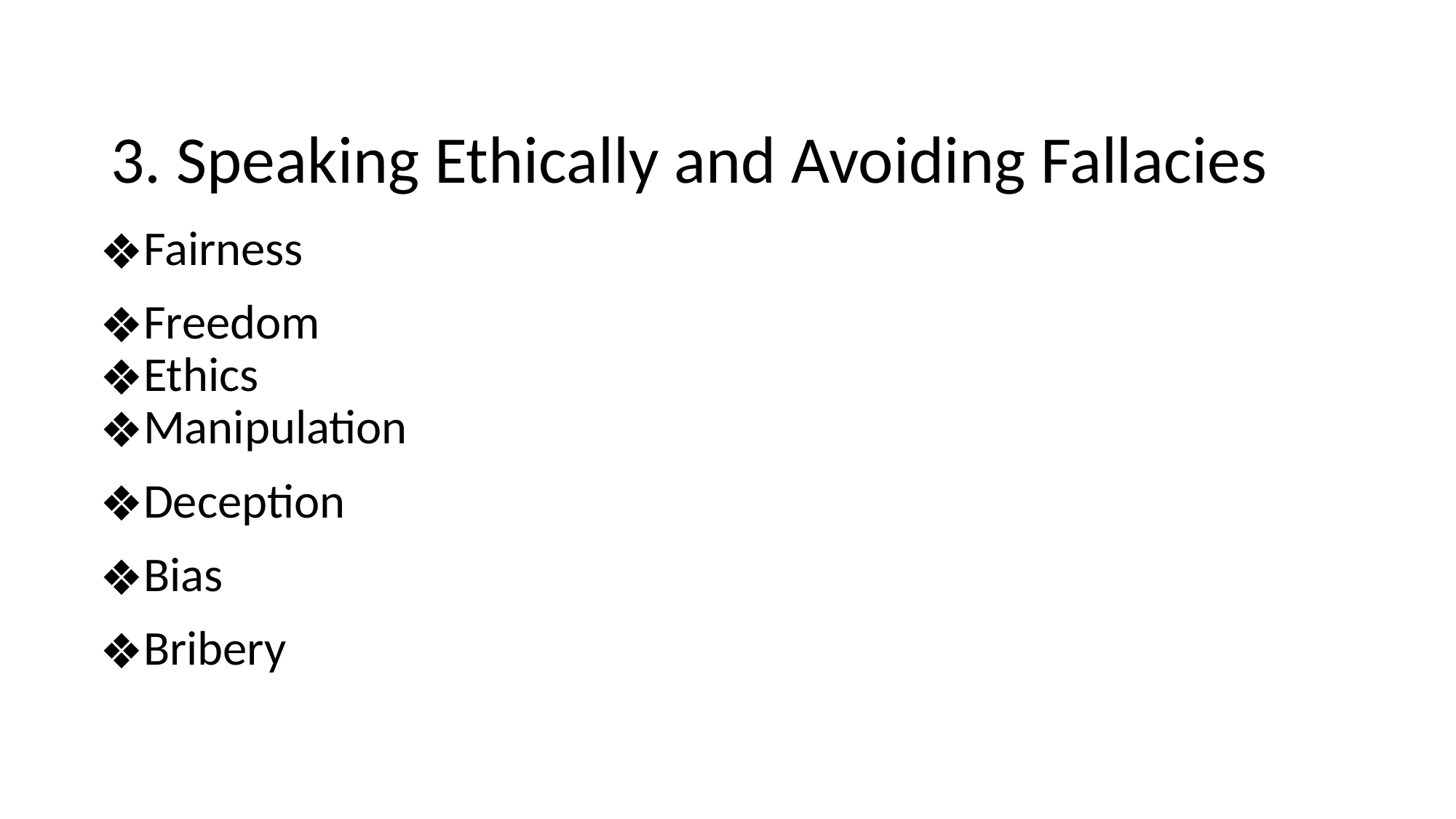

# 3. Speaking Ethically and Avoiding Fallacies
Fairness
Freedom
Ethics
Manipulation
Deception
Bias
Bribery